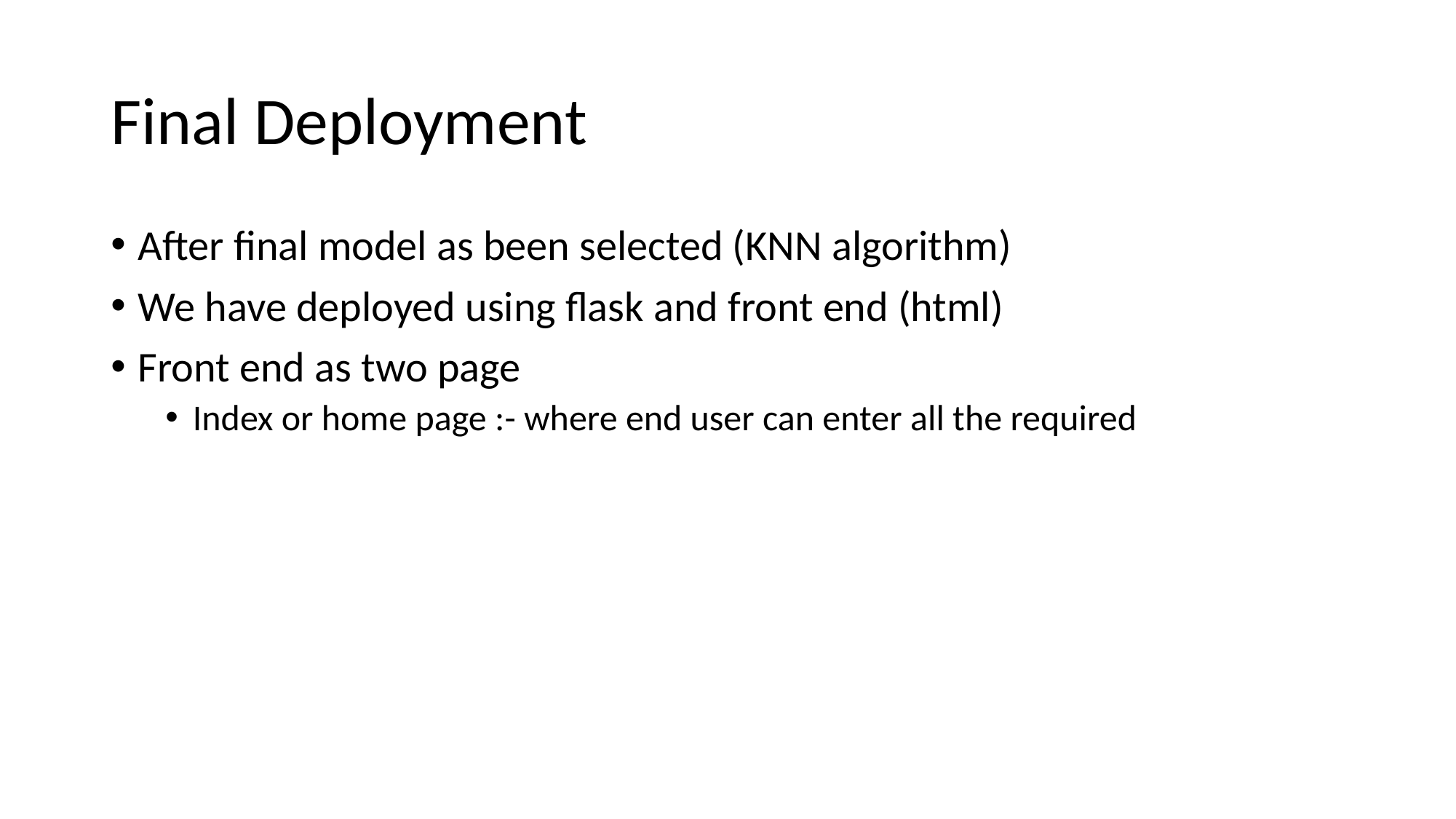

# Final Deployment
After final model as been selected (KNN algorithm)
We have deployed using flask and front end (html)
Front end as two page
Index or home page :- where end user can enter all the required